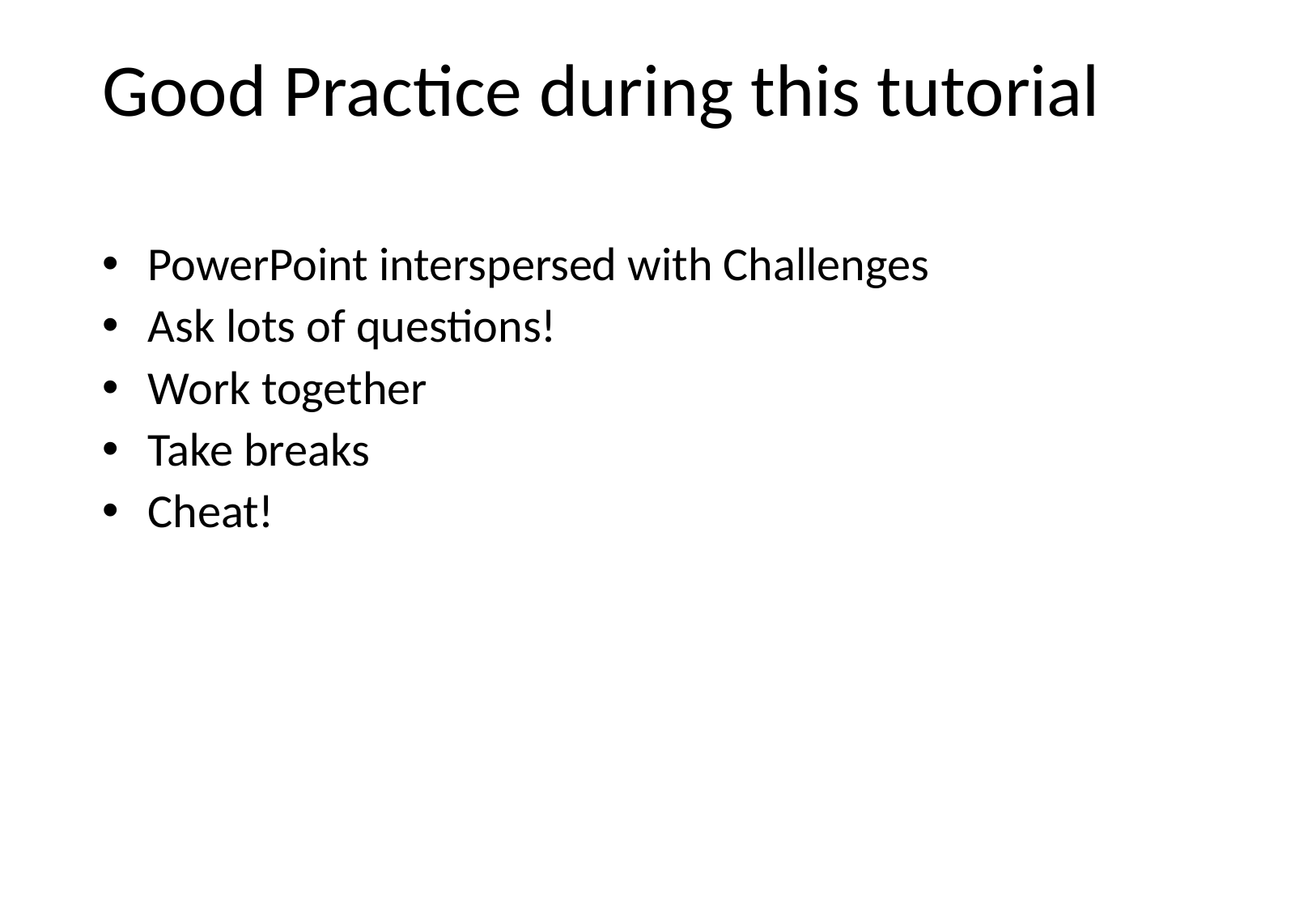

# Good Practice during this tutorial
PowerPoint interspersed with Challenges
Ask lots of questions!
Work together
Take breaks
Cheat!